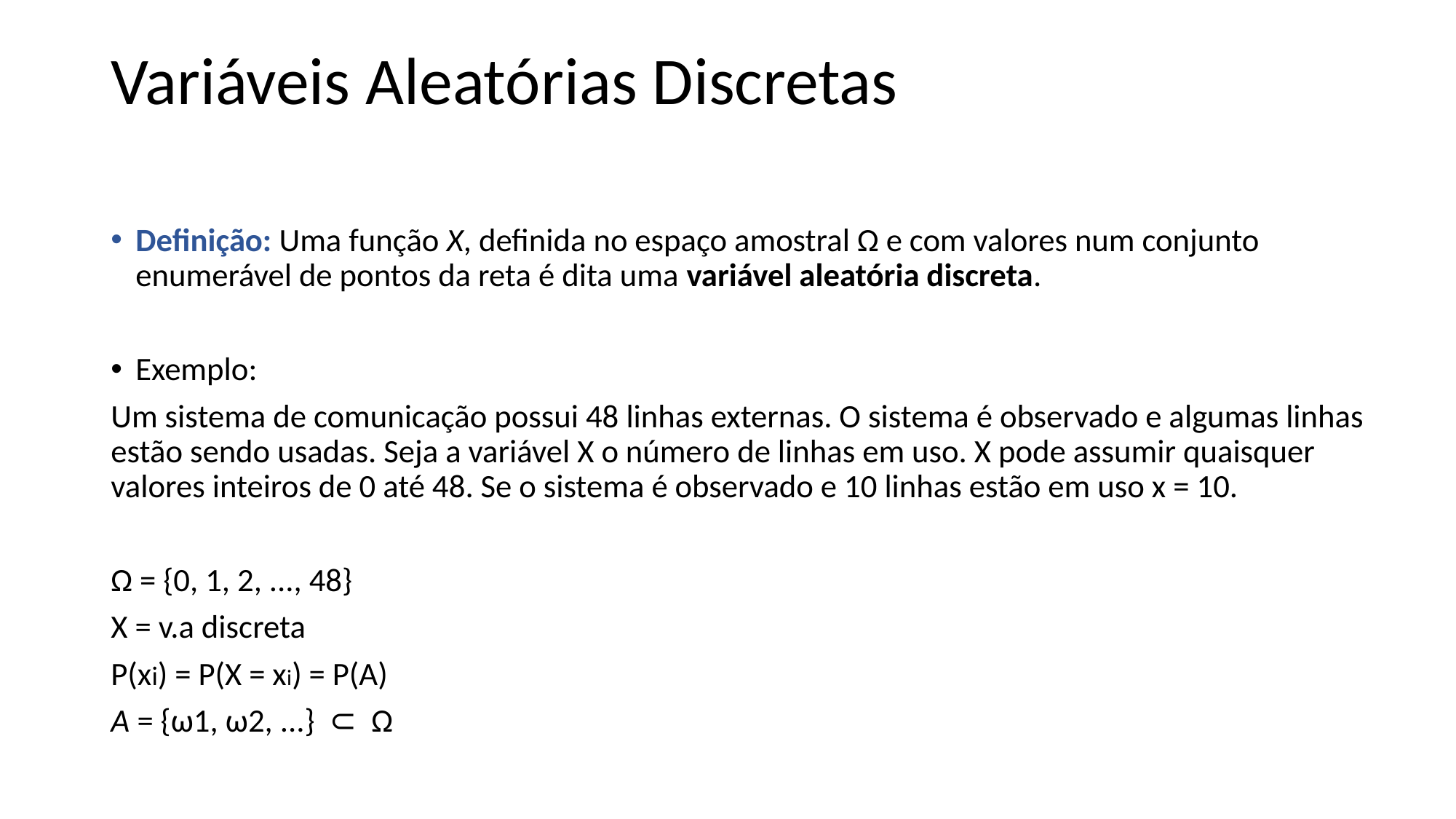

# Variáveis Aleatórias Discretas
Definição: Uma função X, definida no espaço amostral Ω e com valores num conjunto enumerável de pontos da reta é dita uma variável aleatória discreta.

Exemplo:
Um sistema de comunicação possui 48 linhas externas. O sistema é observado e algumas linhas estão sendo usadas. Seja a variável X o número de linhas em uso. X pode assumir quaisquer valores inteiros de 0 até 48. Se o sistema é observado e 10 linhas estão em uso x = 10.

Ω = {0, 1, 2, ..., 48}
X = v.a discreta
P(xi) = P(X = xi) = P(A)
A = {ω1, ω2, ...}  ⊂  Ω